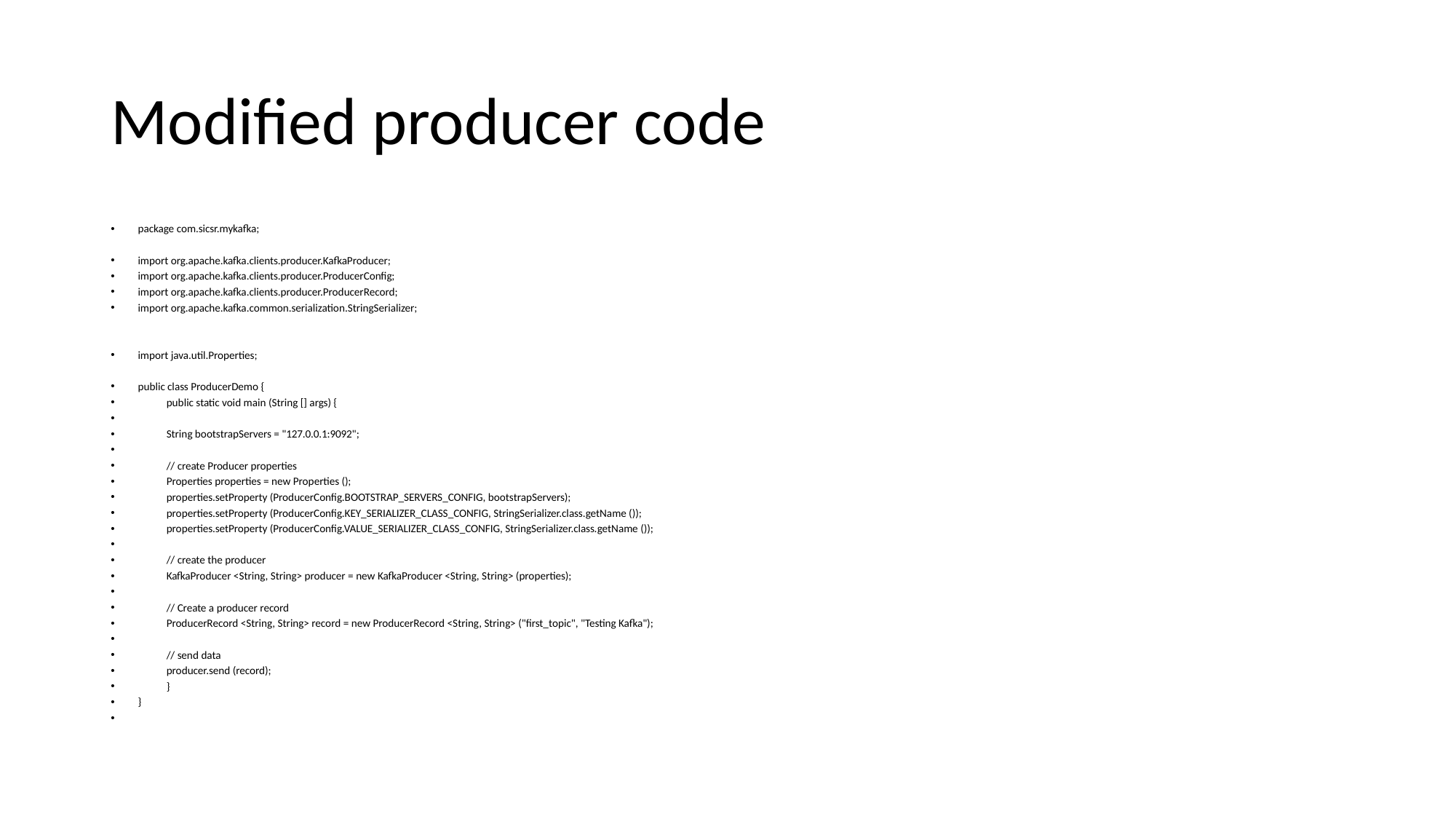

# Modified producer code
package com.sicsr.mykafka;

import org.apache.kafka.clients.producer.KafkaProducer;
import org.apache.kafka.clients.producer.ProducerConfig;
import org.apache.kafka.clients.producer.ProducerRecord;
import org.apache.kafka.common.serialization.StringSerializer;

import java.util.Properties;

public class ProducerDemo {
	public static void main (String [] args) {

		String bootstrapServers = "127.0.0.1:9092";

		// create Producer properties
		Properties properties = new Properties ();
		properties.setProperty (ProducerConfig.BOOTSTRAP_SERVERS_CONFIG, bootstrapServers);
		properties.setProperty (ProducerConfig.KEY_SERIALIZER_CLASS_CONFIG, StringSerializer.class.getName ());
		properties.setProperty (ProducerConfig.VALUE_SERIALIZER_CLASS_CONFIG, StringSerializer.class.getName ());

		// create the producer
		KafkaProducer <String, String> producer = new KafkaProducer <String, String> (properties);

		// Create a producer record
		ProducerRecord <String, String> record = new ProducerRecord <String, String> ("first_topic", "Testing Kafka");

		// send data
		producer.send (record);
	}
}